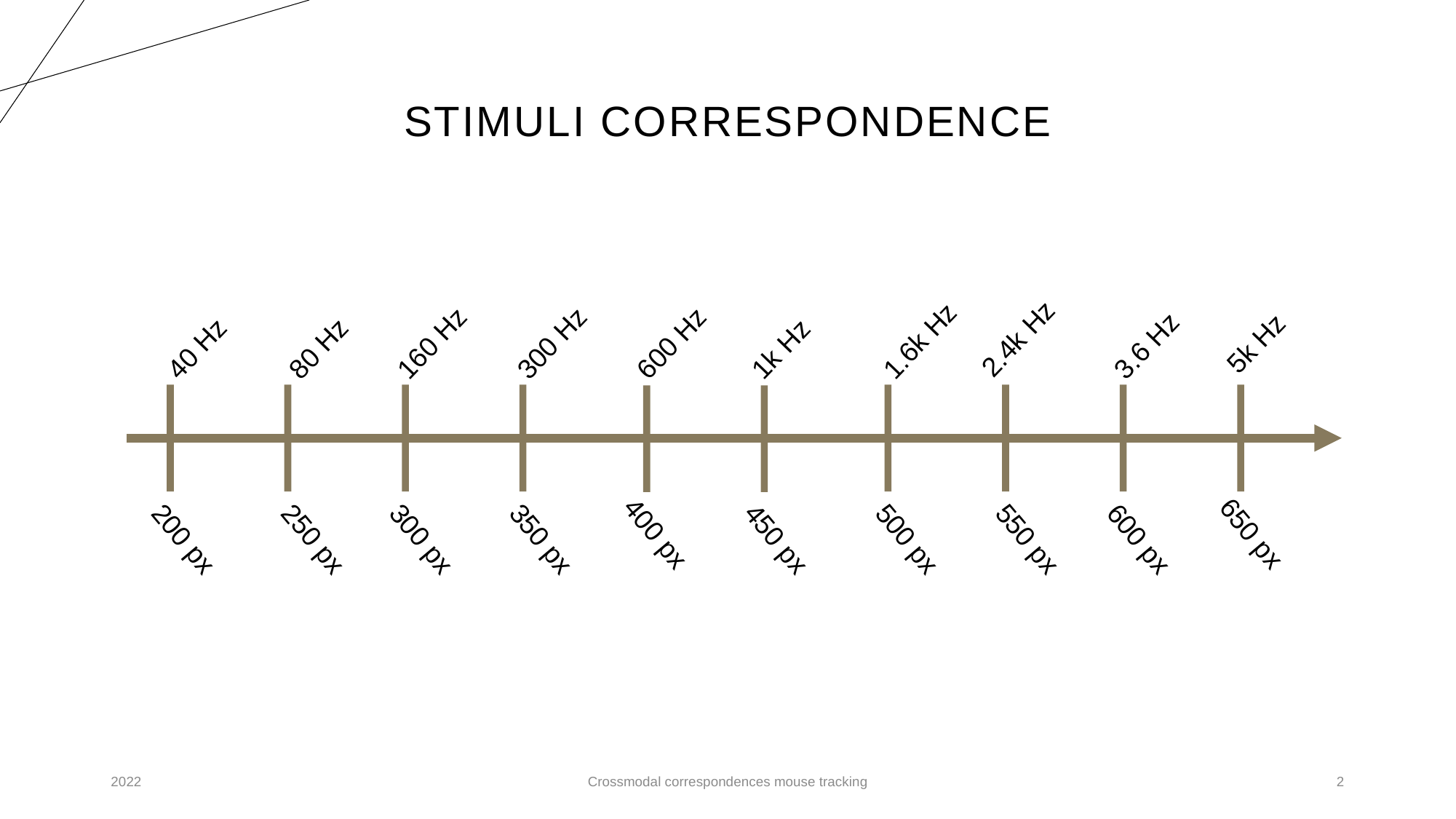

# Stimuli Correspondence
5k Hz
2.4k Hz
3.6 Hz
1k Hz
1.6k Hz
40 Hz
80 Hz
160 Hz
300 Hz
600 Hz

400 px
650 px
200 px
600 px
550 px
450 px
500 px
250 px
300 px
350 px
2022
Crossmodal correspondences mouse tracking
2